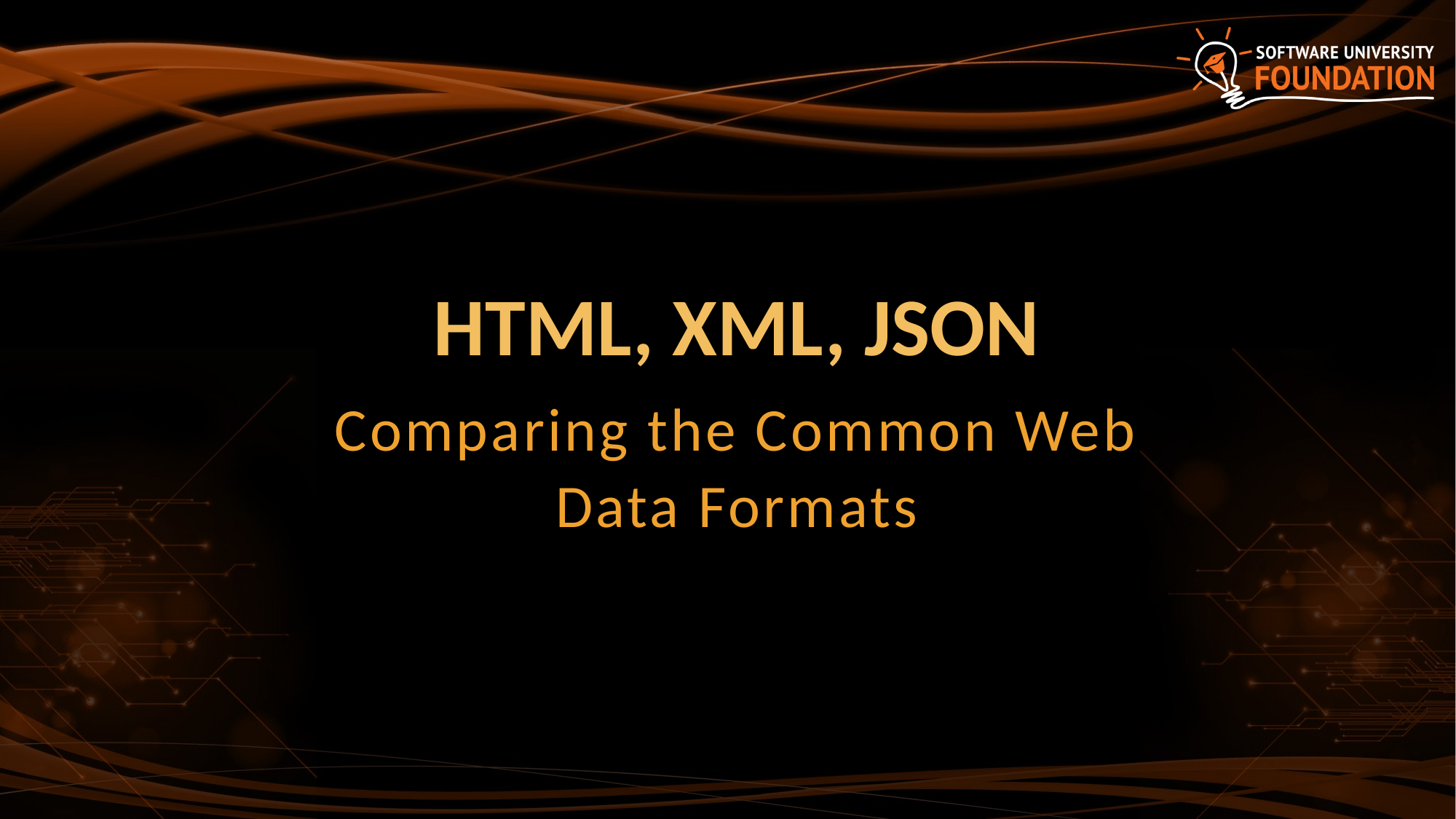

# HTML, XML, JSON
Comparing the Common Web Data Formats